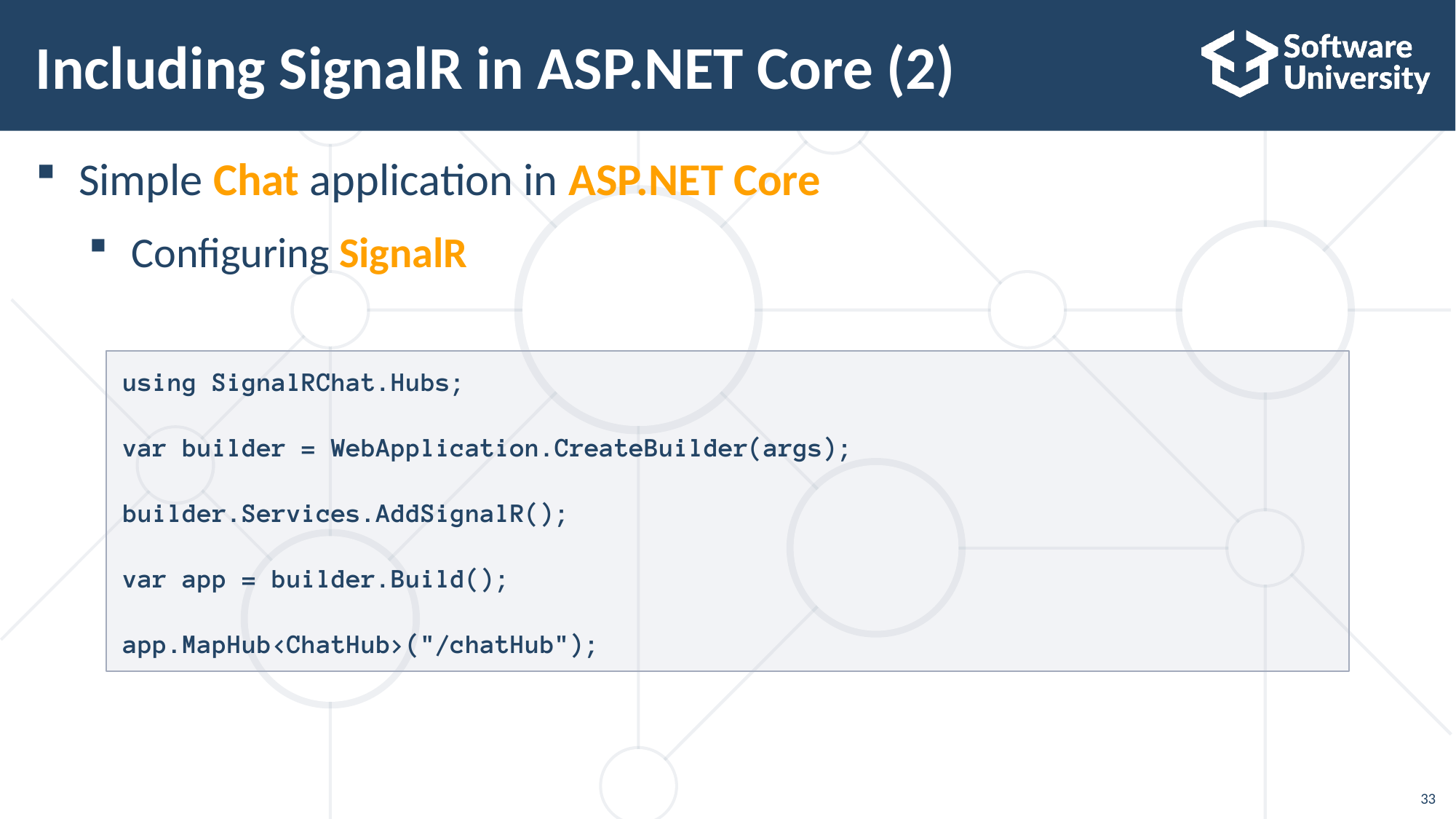

# Including SignalR in ASP.NET Core (2)
Simple Chat application in ASP.NET Core
Configuring SignalR
using SignalRChat.Hubs;

var builder = WebApplication.CreateBuilder(args);

builder.Services.AddSignalR();

var app = builder.Build();

app.MapHub<ChatHub>("/chatHub");
33